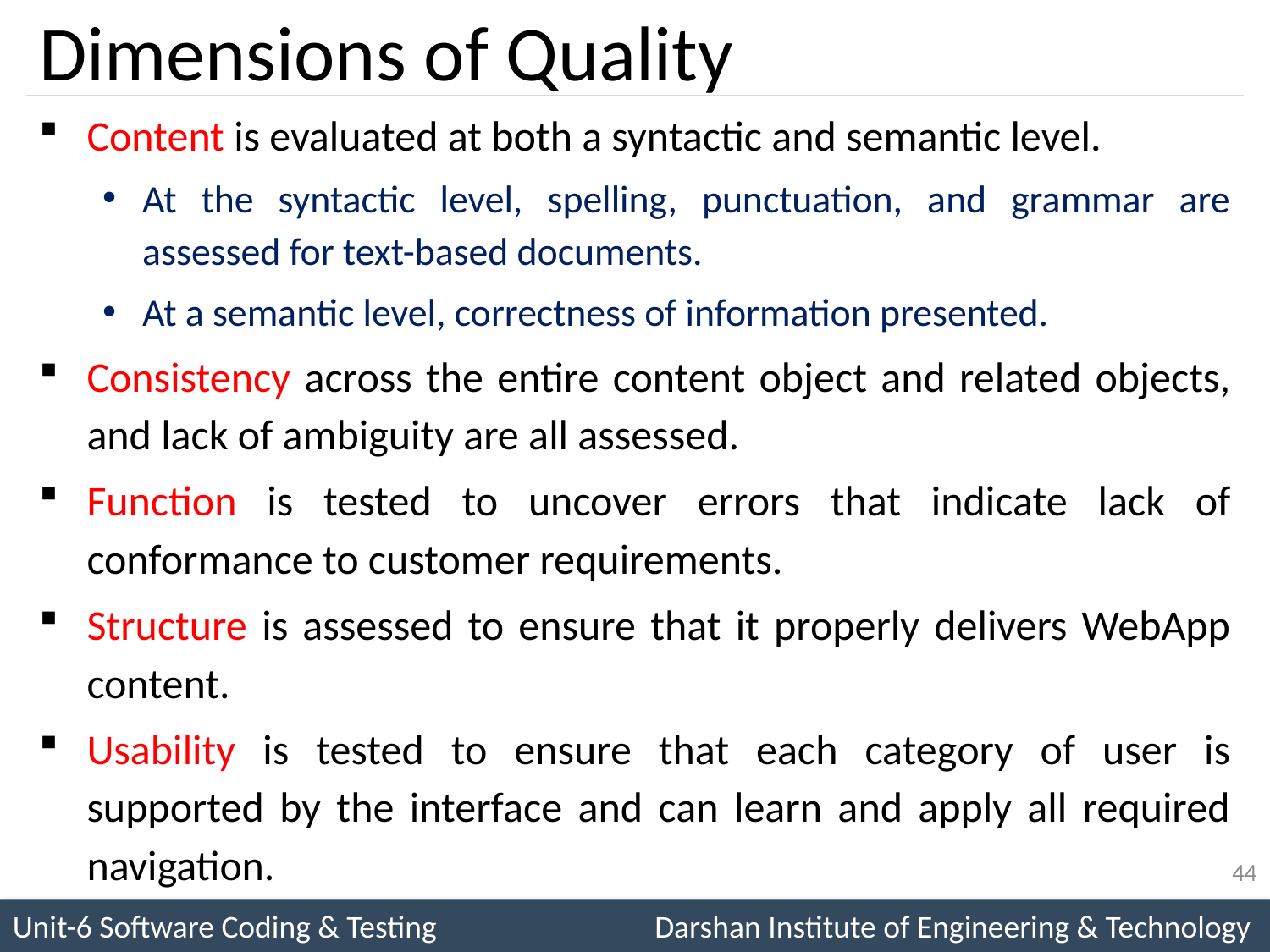

# Dimensions of Quality
Content is evaluated at both a syntactic and semantic level.
At the syntactic level, spelling, punctuation, and grammar are assessed for text-based documents.
At a semantic level, correctness of information presented.
Consistency across the entire content object and related objects, and lack of ambiguity are all assessed.
Function is tested to uncover errors that indicate lack of conformance to customer requirements.
Structure is assessed to ensure that it properly delivers WebApp content.
Usability is tested to ensure that each category of user is supported by the interface and can learn and apply all required navigation.
44